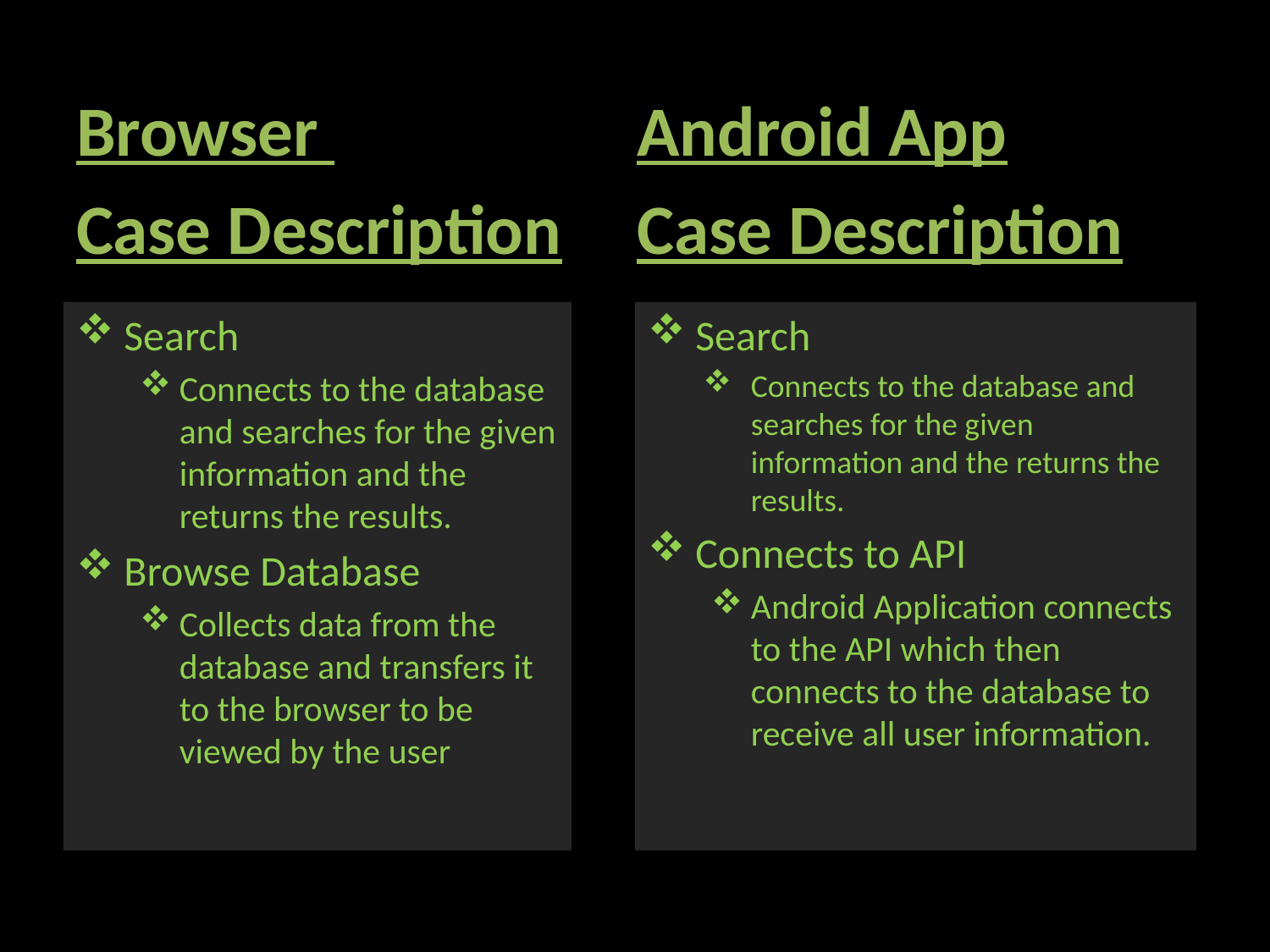

Browser
Case Description
Android App
Case Description
Search
Connects to the database and searches for the given information and the returns the results.
Browse Database
Collects data from the database and transfers it to the browser to be viewed by the user

Search
Connects to the database and searches for the given information and the returns the results.
Connects to API
Android Application connects to the API which then connects to the database to receive all user information.